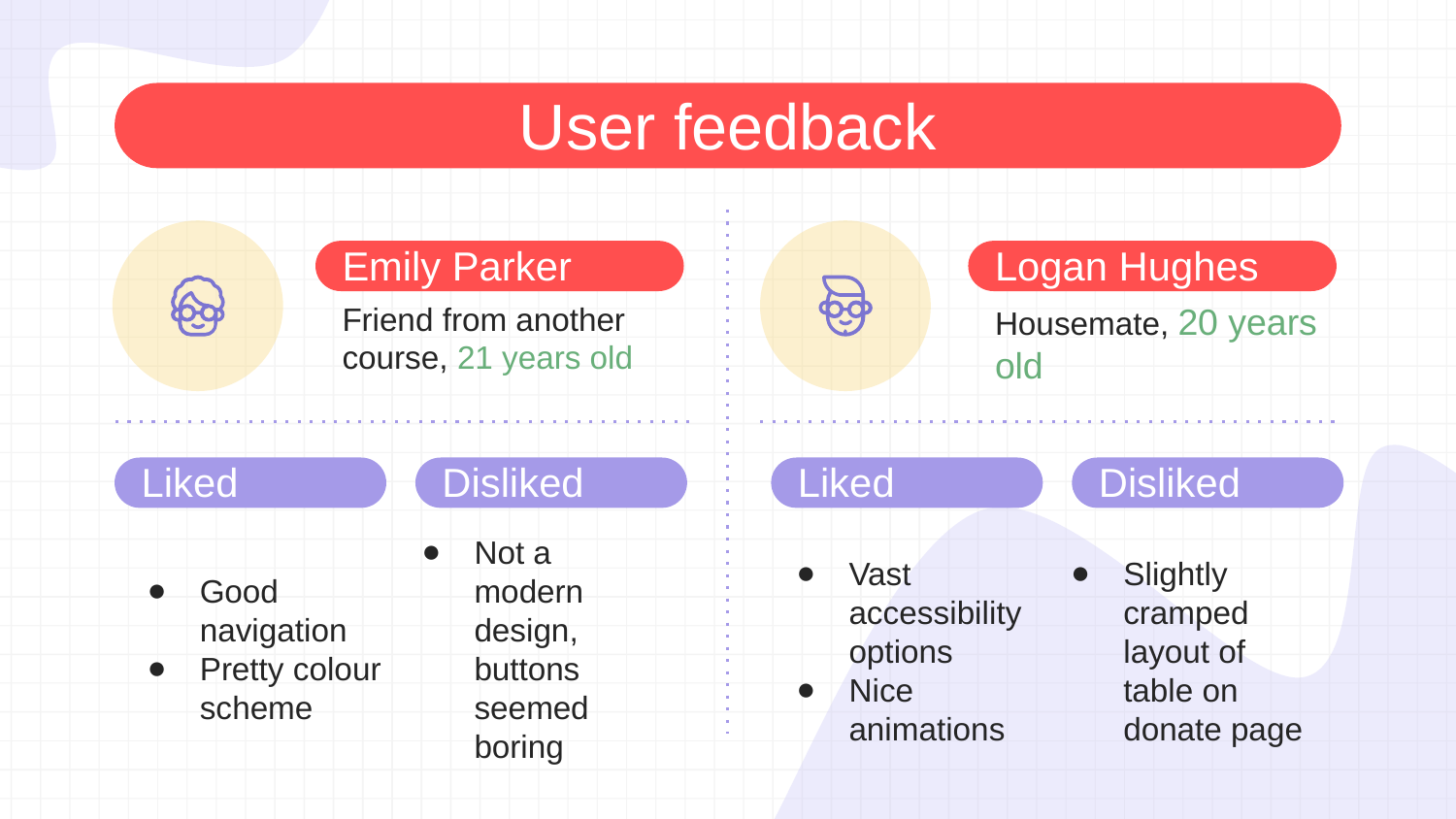

# User feedback

Emily Parker
Logan Hughes

Friend from another course, 21 years old
Housemate, 20 years old
Liked
Disliked
Liked
Disliked

Not a modern design, buttons seemed boring
Good navigation
Pretty colour scheme
Slightly cramped layout of table on donate page
Vast accessibility options
Nice animations